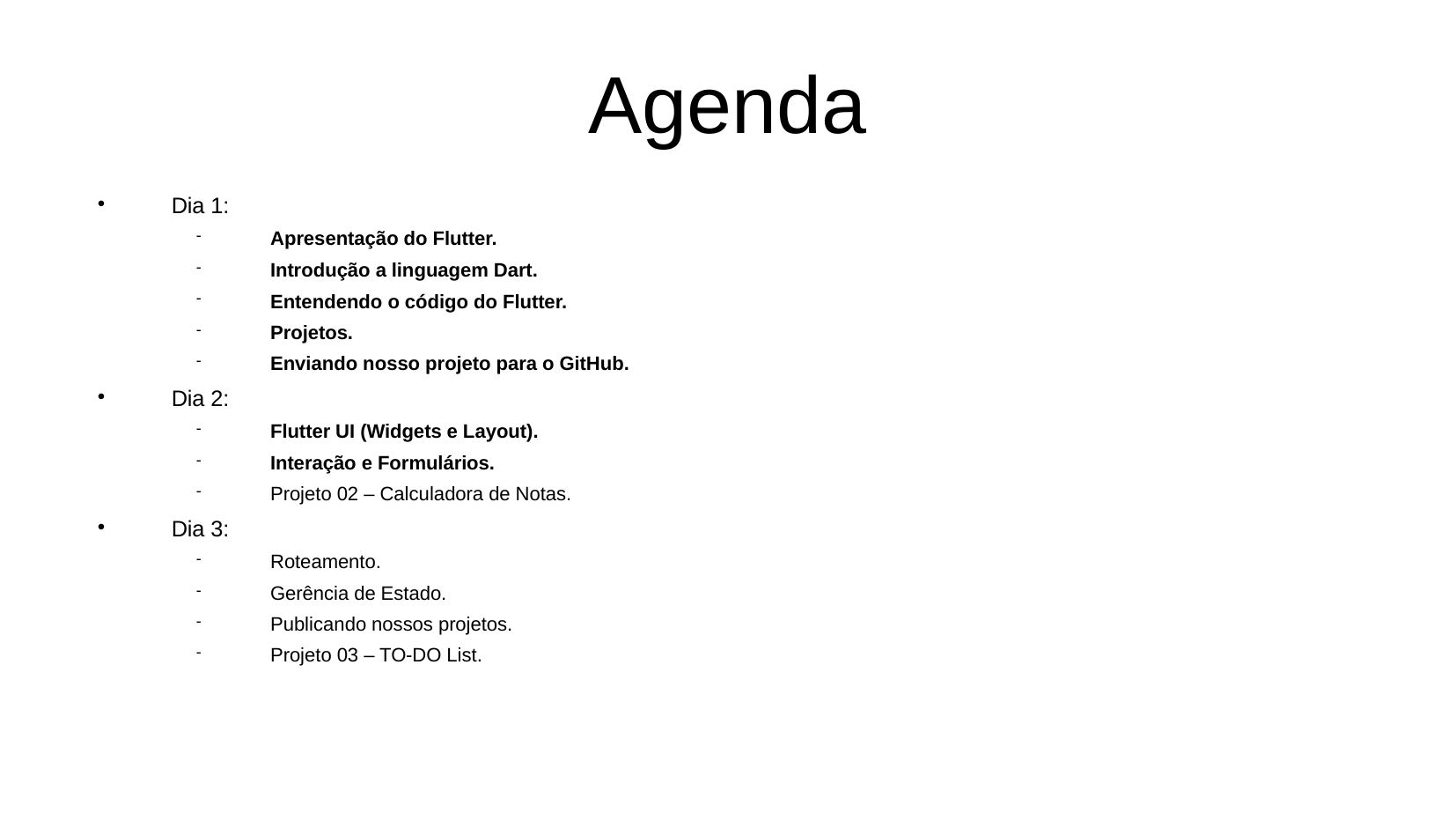

Agenda
Dia 1:
Apresentação do Flutter.
Introdução a linguagem Dart.
Entendendo o código do Flutter.
Projetos.
Enviando nosso projeto para o GitHub.
Dia 2:
Flutter UI (Widgets e Layout).
Interação e Formulários.
Projeto 02 – Calculadora de Notas.
Dia 3:
Roteamento.
Gerência de Estado.
Publicando nossos projetos.
Projeto 03 – TO-DO List.